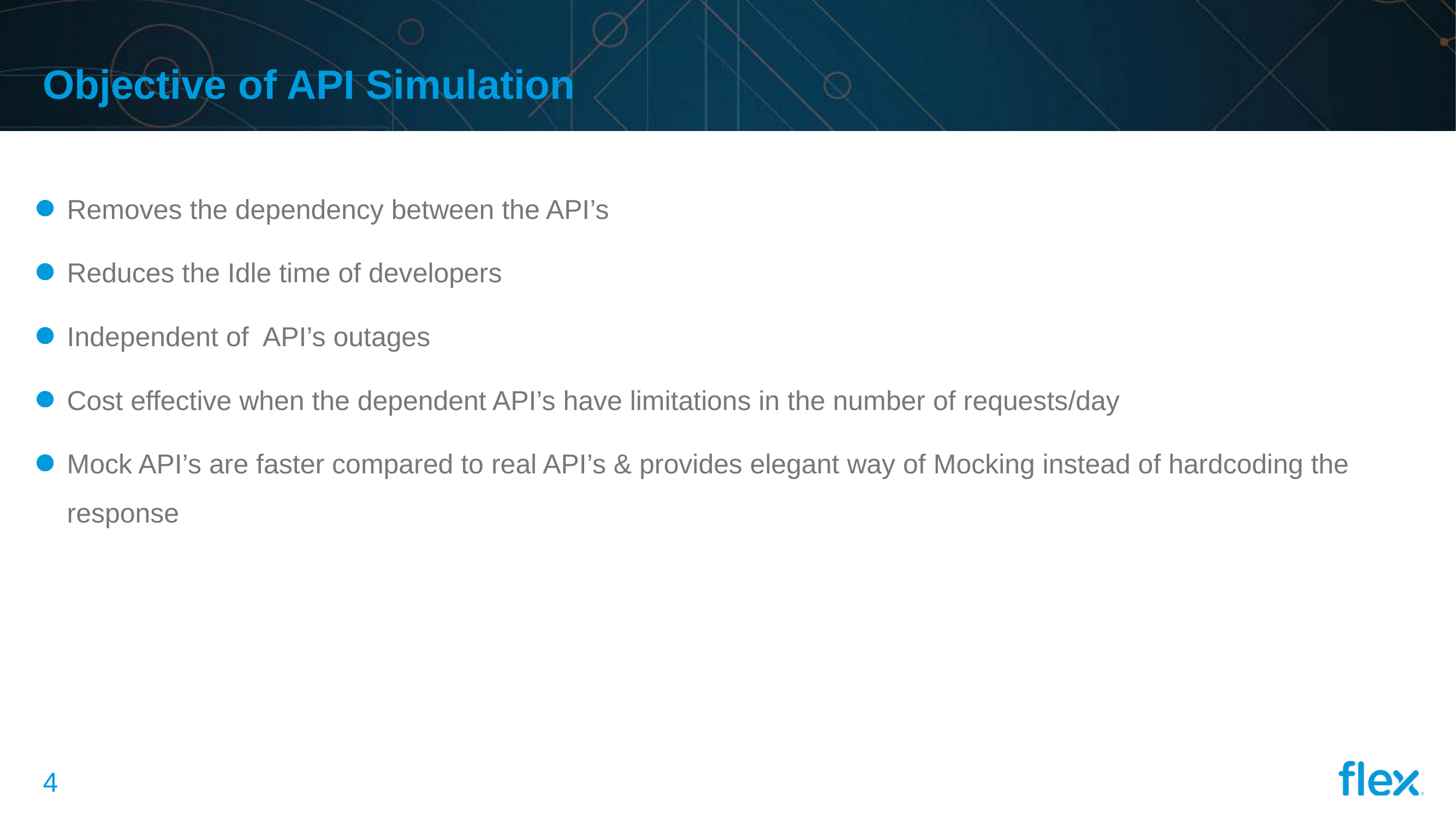

# Objective of API Simulation
Removes the dependency between the API’s
Reduces the Idle time of developers
Independent of  API’s outages
Cost effective when the dependent API’s have limitations in the number of requests/day
Mock API’s are faster compared to real API’s & provides elegant way of Mocking instead of hardcoding the response

4